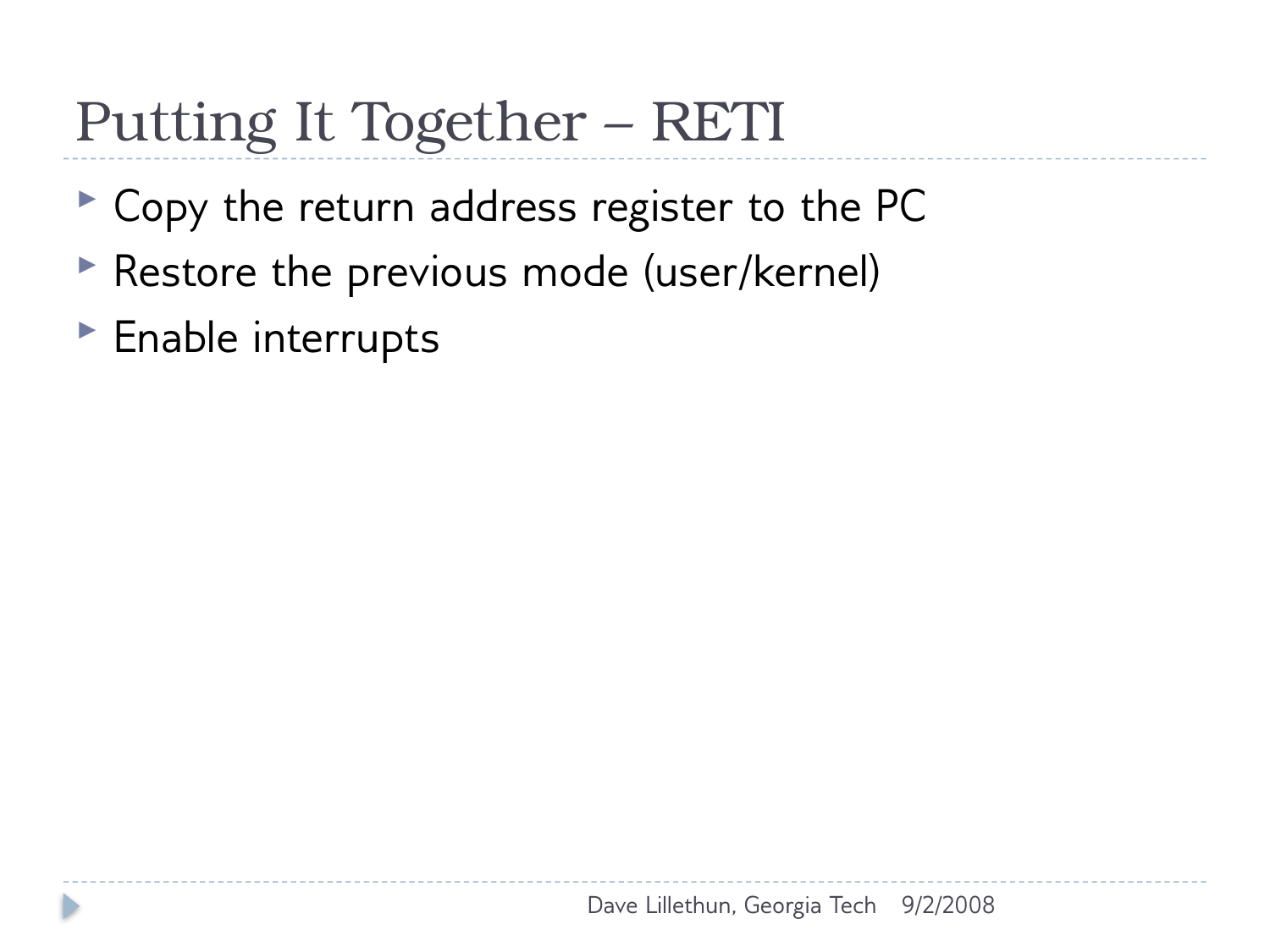

# Putting It Together – RETI
Copy the return address register to the PC
Restore the previous mode (user/kernel)
Enable interrupts
Dave Lillethun, Georgia Tech
9/2/2008